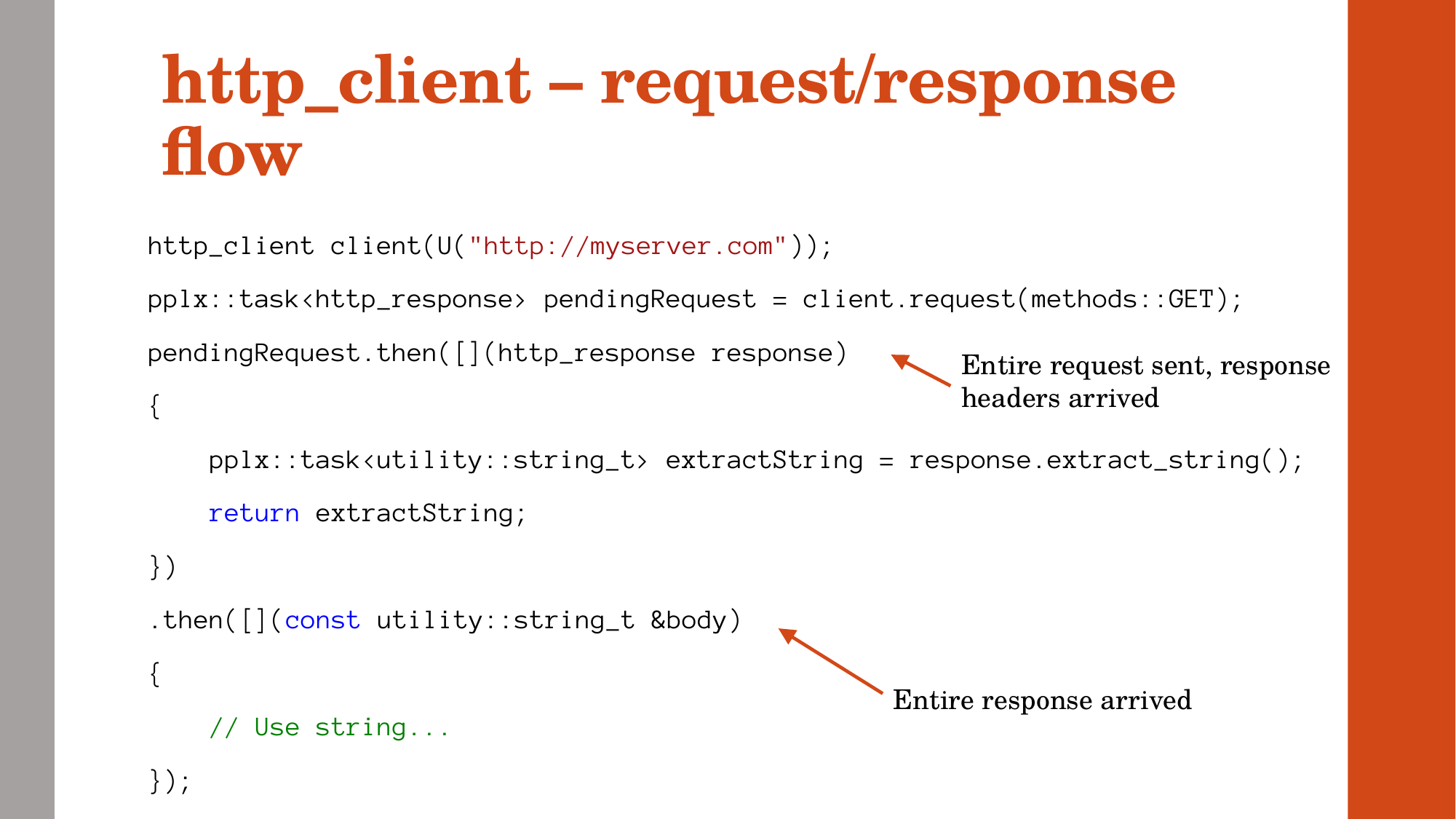

# http_client – request/response flow
http_client client(U("http://myserver.com"));
pplx::task<http_response> pendingRequest = client.request(methods::GET);
pendingRequest.then([](http_response response)
{
    pplx::task<utility::string_t> extractString = response.extract_string();
    return extractString;
})
.then([](const utility::string_t &body)
{
    // Use string...
});
Entire request sent, response headers arrived
Entire response arrived